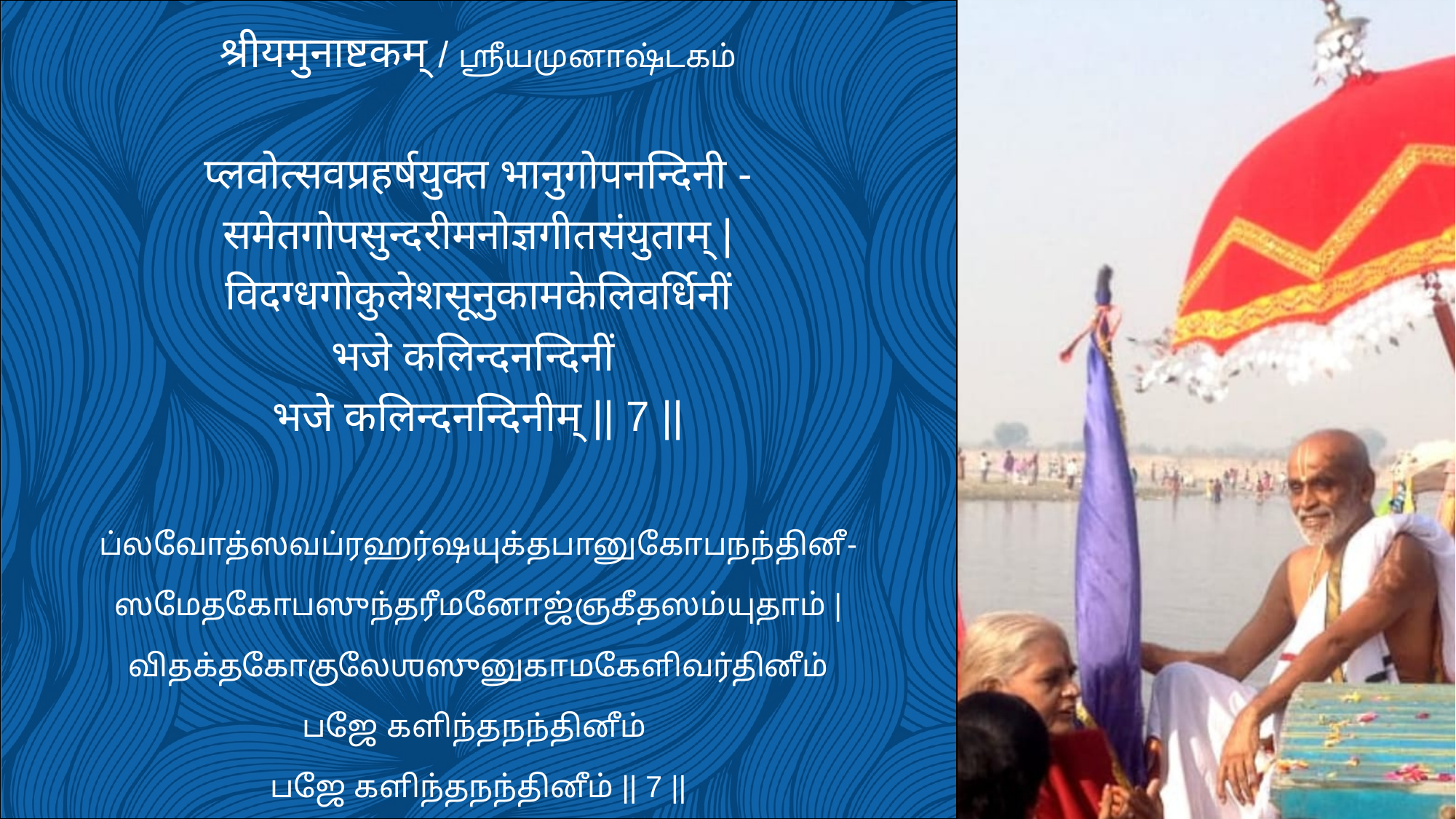

श्रीयमुनाष्टकम् / ஸ்ரீயமுனாஷ்டகம்

प्लवोत्सवप्रहर्षयुक्त भानुगोपनन्दिनी -
समेतगोपसुन्दरीमनोज्ञगीतसंयुताम् |
विदग्धगोकुलेशसूनुकामकेलिवर्धिनीं
भजे कलिन्दनन्दिनीं
भजे कलिन्दनन्दिनीम् || 7 ||

ப்லவோத்ஸவப்ரஹர்ஷயுக்தபானுகோபநந்தினீ-
ஸமேதகோபஸுந்தரீமனோஜ்ஞகீதஸம்யுதாம் |
விதக்தகோகுலேஶஸுனுகாமகேளிவர்தினீம்
பஜே களிந்தநந்தினீம்
பஜே களிந்தநந்தினீம் || 7 ||